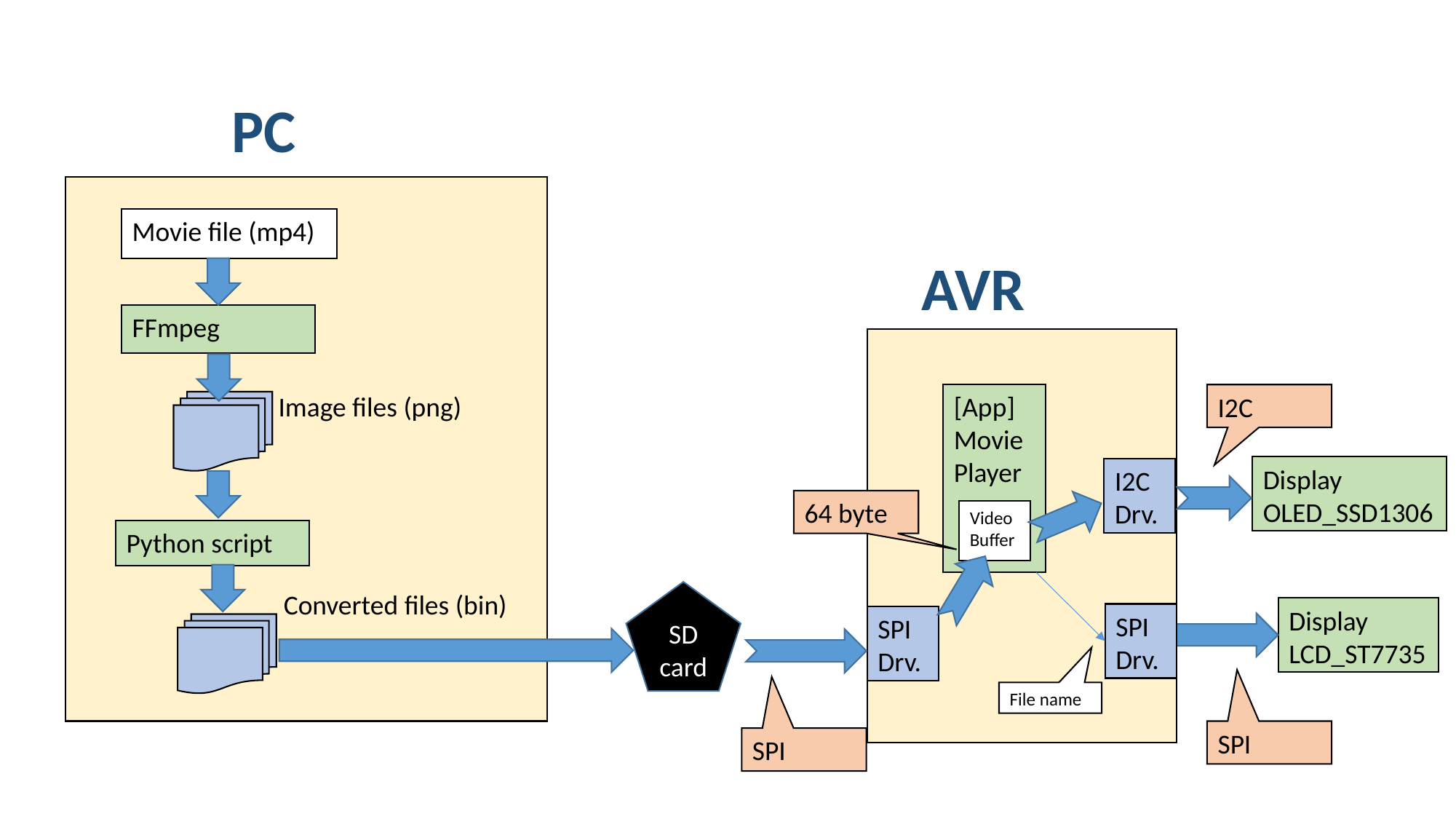

PC

Movie file (mp4)
AVR

FFmpeg

[App]
Movie Player
Image files (png)
I2C

Display
OLED_SSD1306
I2C
Drv.

64 byte

Video Buffer
Python script

Converted files (bin)
SD card
Display
LCD_ST7735
SPI Drv.
SPI Drv.

File name
SPI
SPI